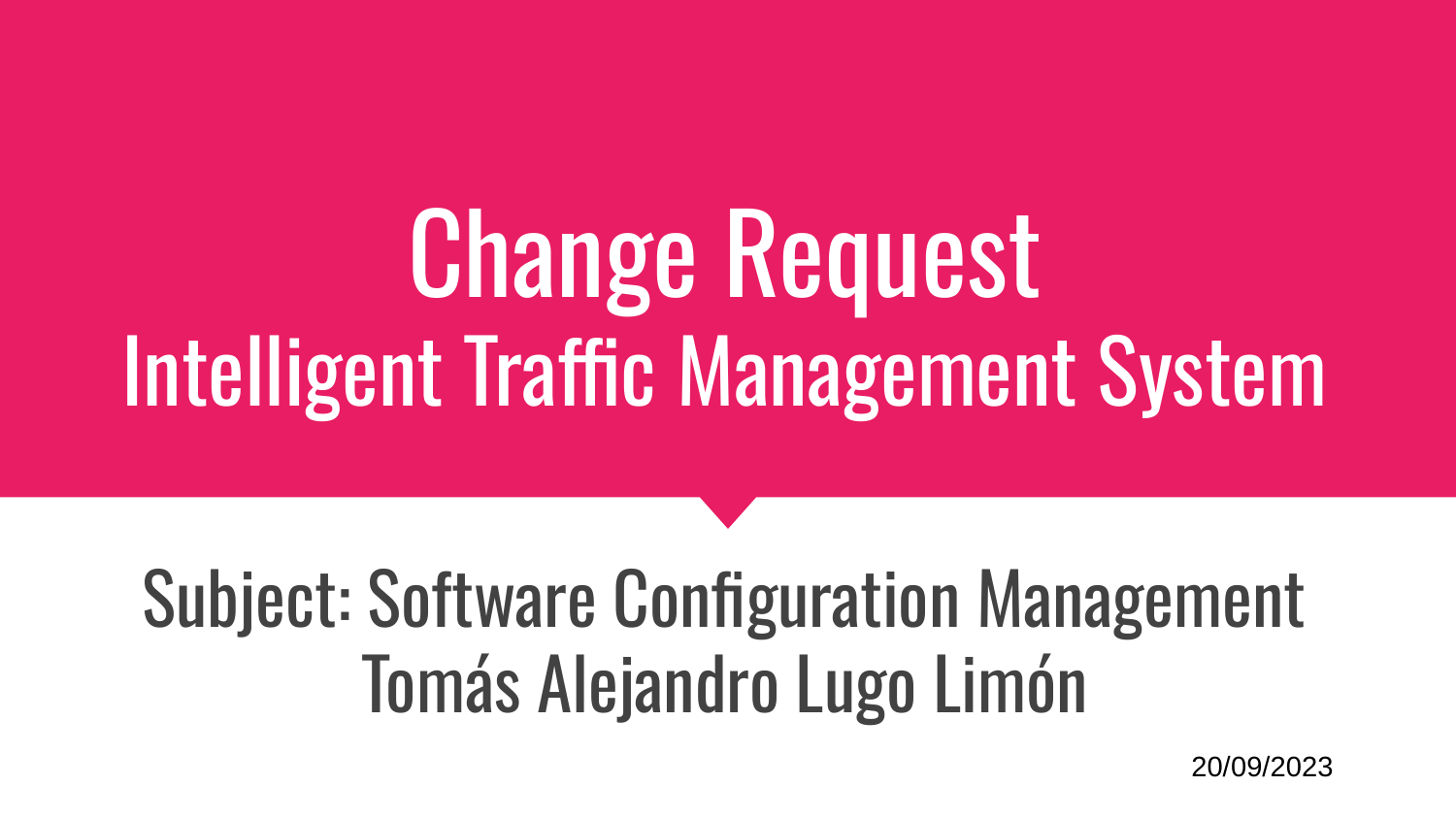

# Change Request
Intelligent Traffic Management System
Subject: Software Configuration Management
Tomás Alejandro Lugo Limón
20/09/2023